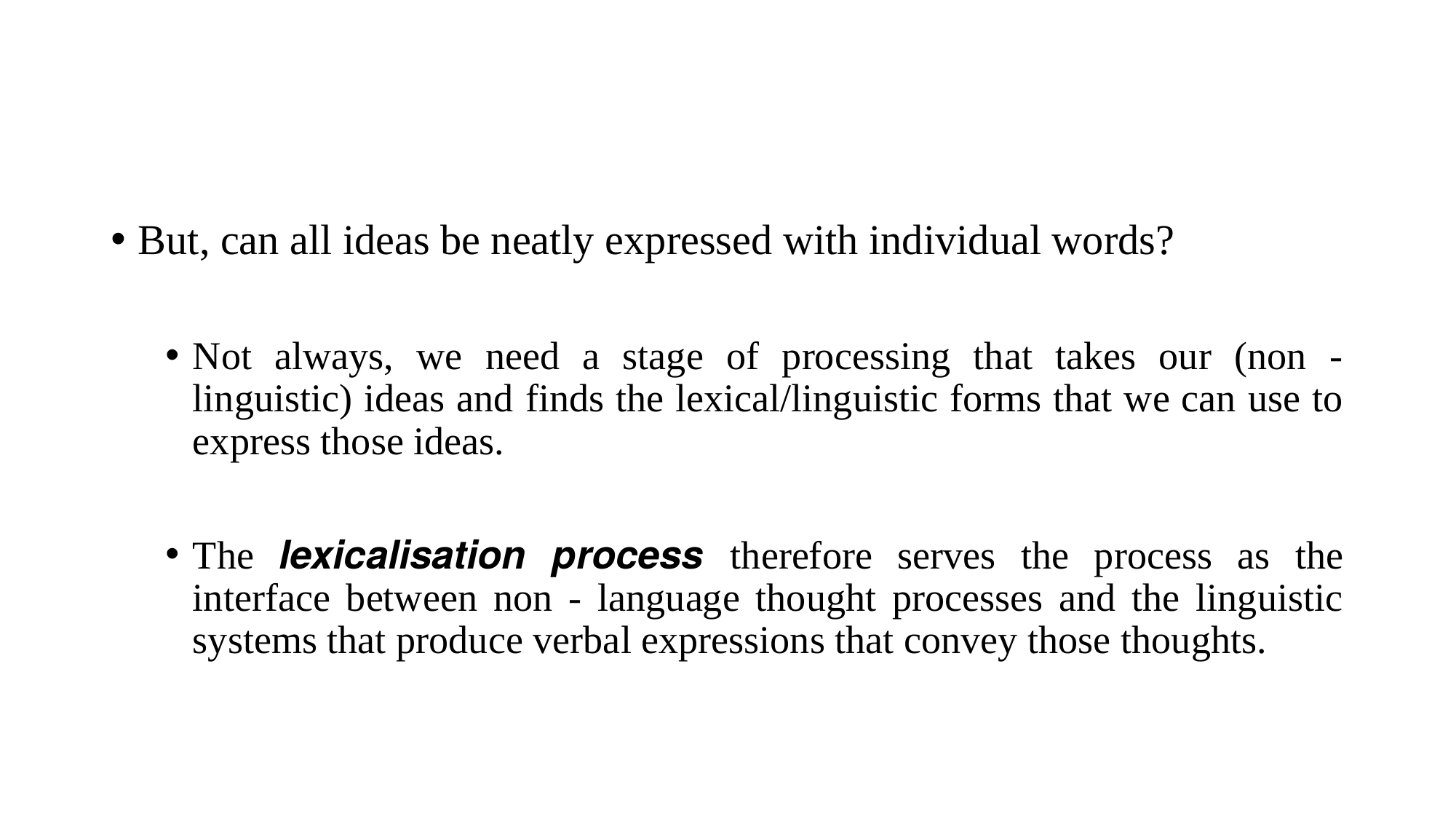

But, can all ideas be neatly expressed with individual words?

Not always, we need a stage of processing that takes our (non - linguistic) ideas and finds the lexical/linguistic forms that we can use to express those ideas.

The lexicalisation process therefore serves the process as the interface between non - language thought processes and the linguistic systems that produce verbal expressions that convey those thoughts.